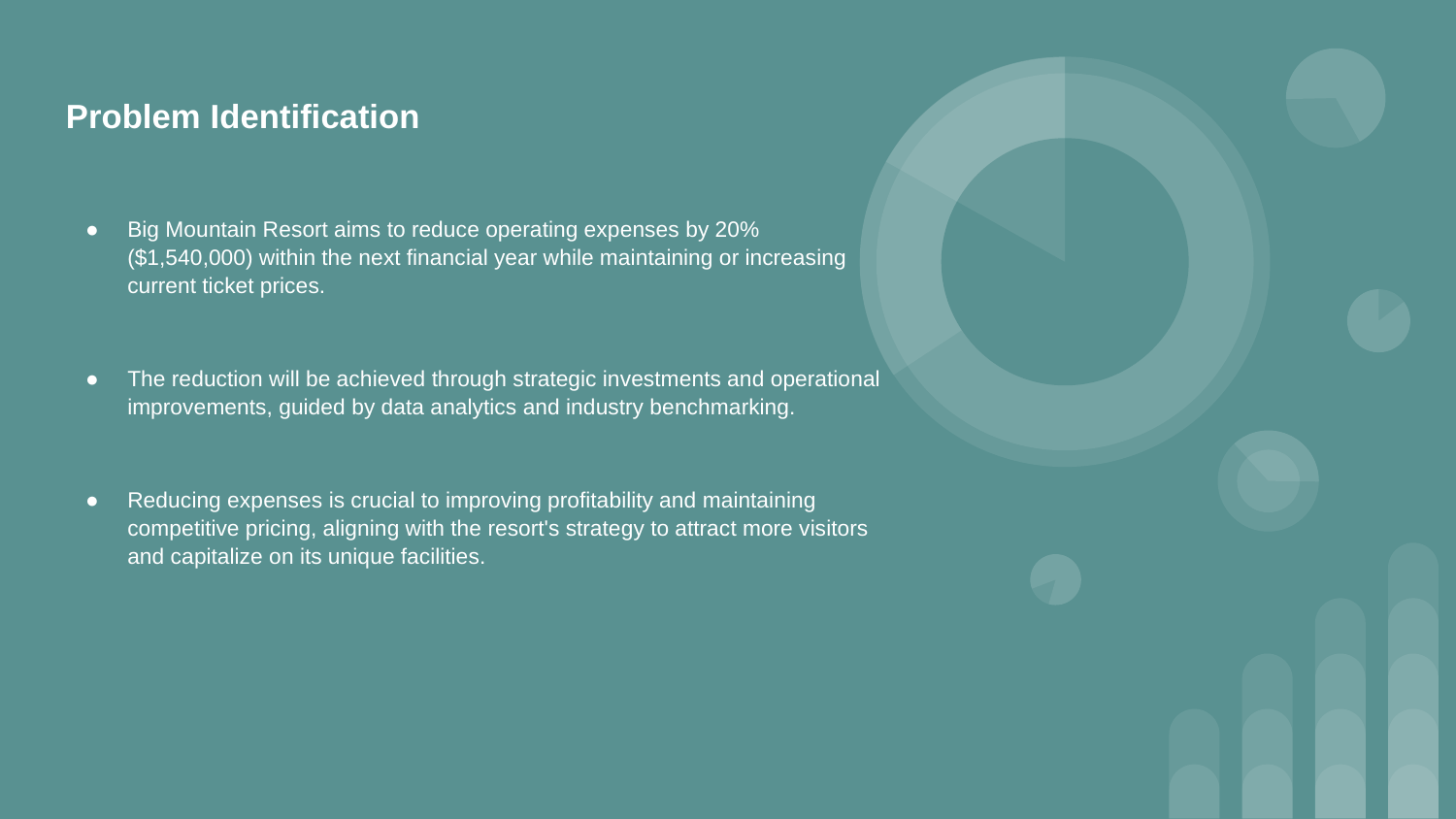

# Problem Identification

Big Mountain Resort aims to reduce operating expenses by 20% ($1,540,000) within the next financial year while maintaining or increasing current ticket prices.

The reduction will be achieved through strategic investments and operational improvements, guided by data analytics and industry benchmarking.

Reducing expenses is crucial to improving profitability and maintaining competitive pricing, aligning with the resort's strategy to attract more visitors and capitalize on its unique facilities.